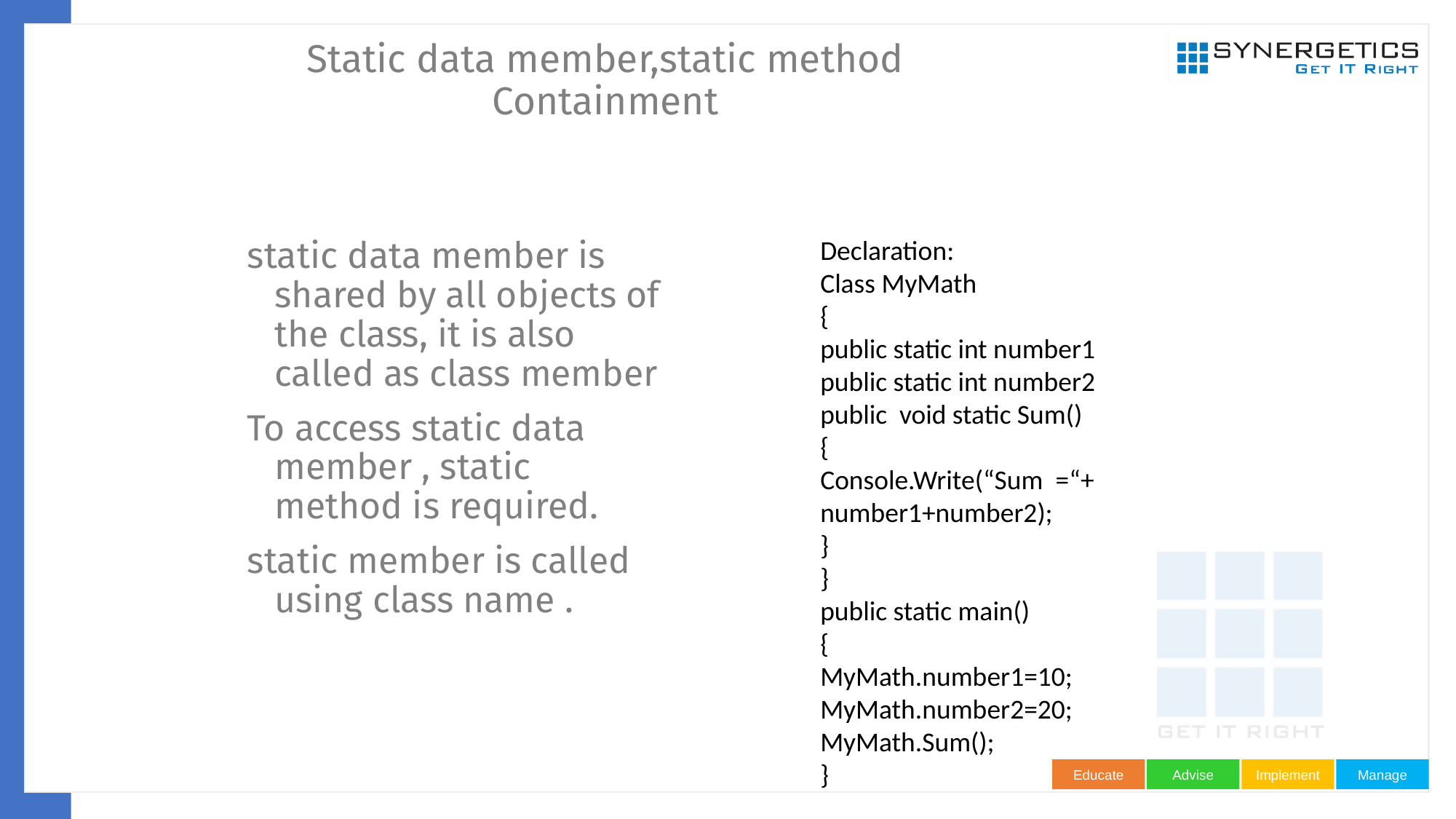

# Static data member,static method Containment
Declaration:
Class MyMath
{
public static int number1
public static int number2
public  void static Sum()
{
Console.Write(“Sum  =“+ number1+number2);
}
}
public static main()
{
MyMath.number1=10;
MyMath.number2=20;
MyMath.Sum();
}

static data member is shared by all objects of the class, it is also called as class member
To access static data member , static method is required.
static member is called using class name .